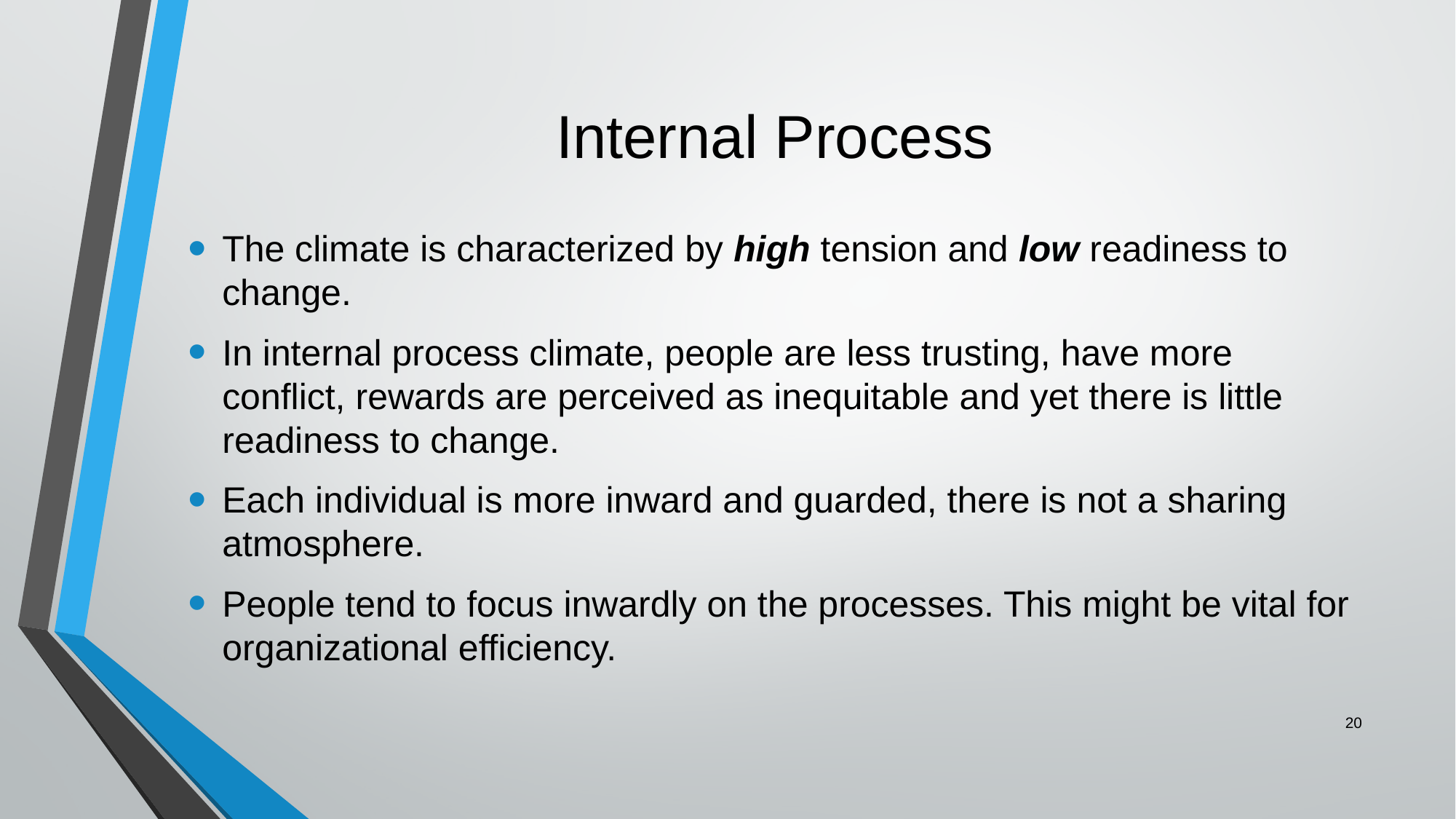

# Internal Process
The climate is characterized by high tension and low readiness to change.
In internal process climate, people are less trusting, have more conflict, rewards are perceived as inequitable and yet there is little readiness to change.
Each individual is more inward and guarded, there is not a sharing atmosphere.
People tend to focus inwardly on the processes. This might be vital for organizational efficiency.

20